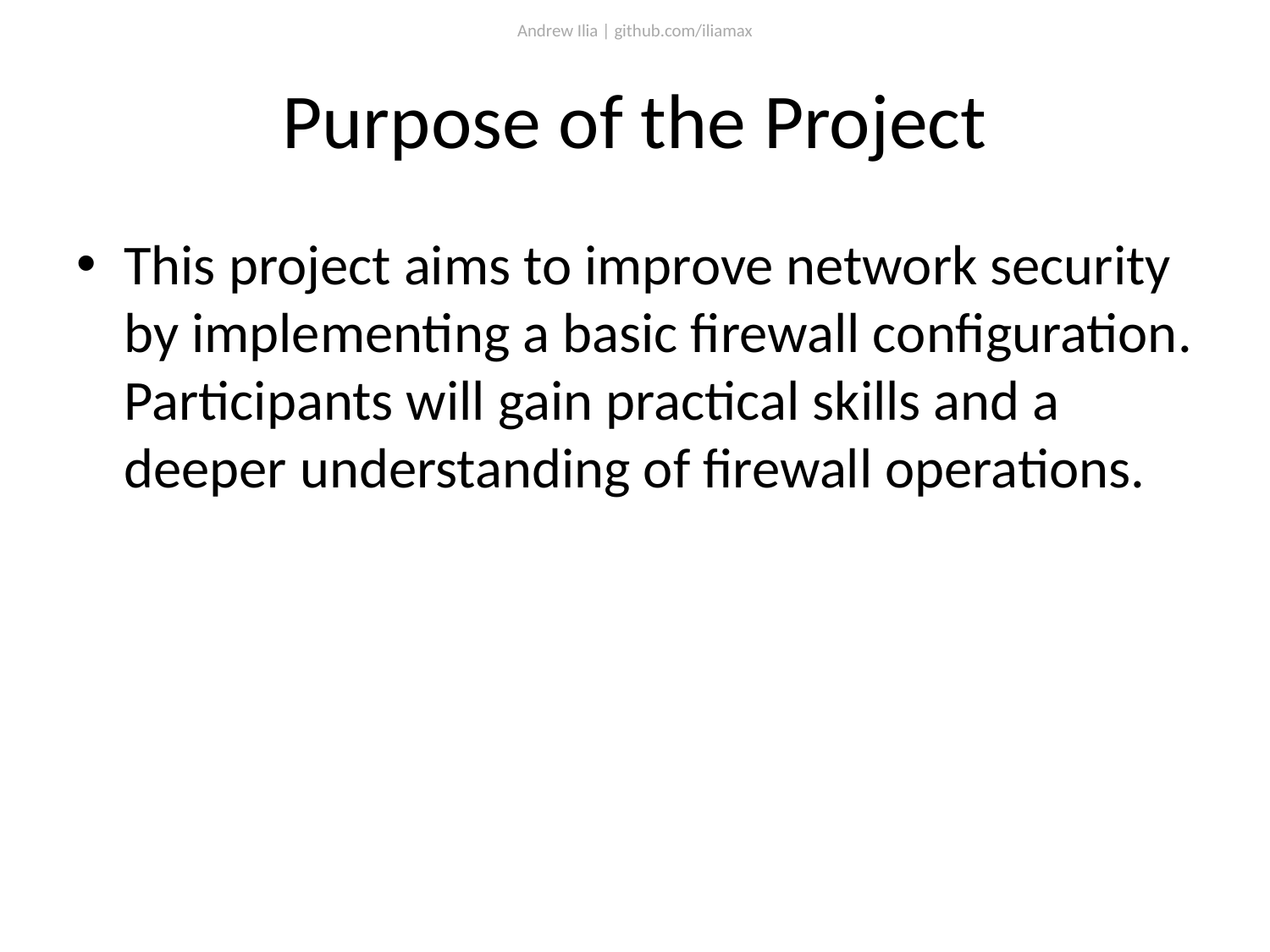

Andrew Ilia | github.com/iliamax
# Purpose of the Project
This project aims to improve network security by implementing a basic firewall configuration. Participants will gain practical skills and a deeper understanding of firewall operations.